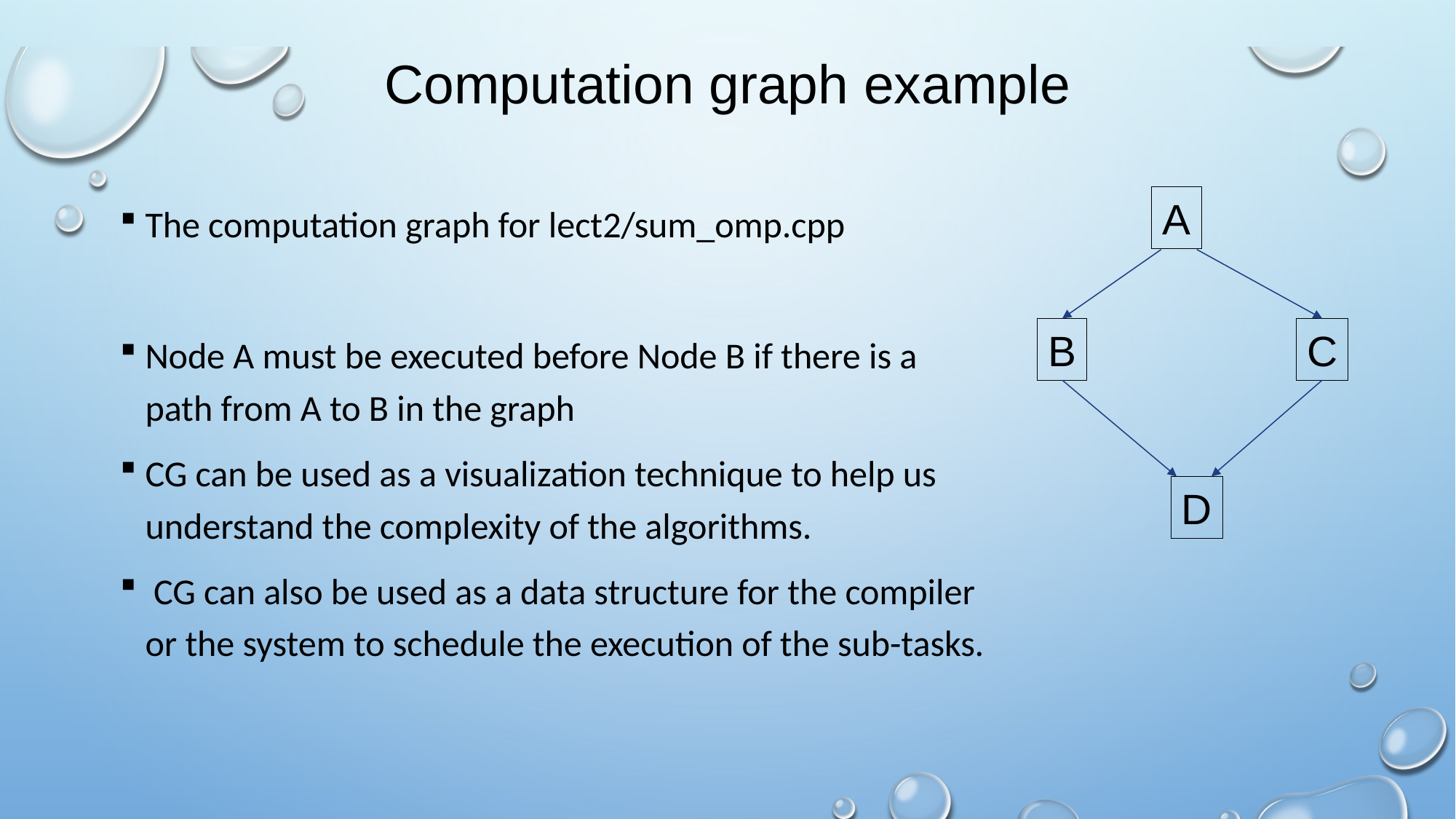

# Computation graph example
The computation graph for lect2/sum_omp.cpp

Node A must be executed before Node B if there is a path from A to B in the graph
CG can be used as a visualization technique to help us understand the complexity of the algorithms.
 CG can also be used as a data structure for the compiler or the system to schedule the execution of the sub-tasks.

A
B
C
D